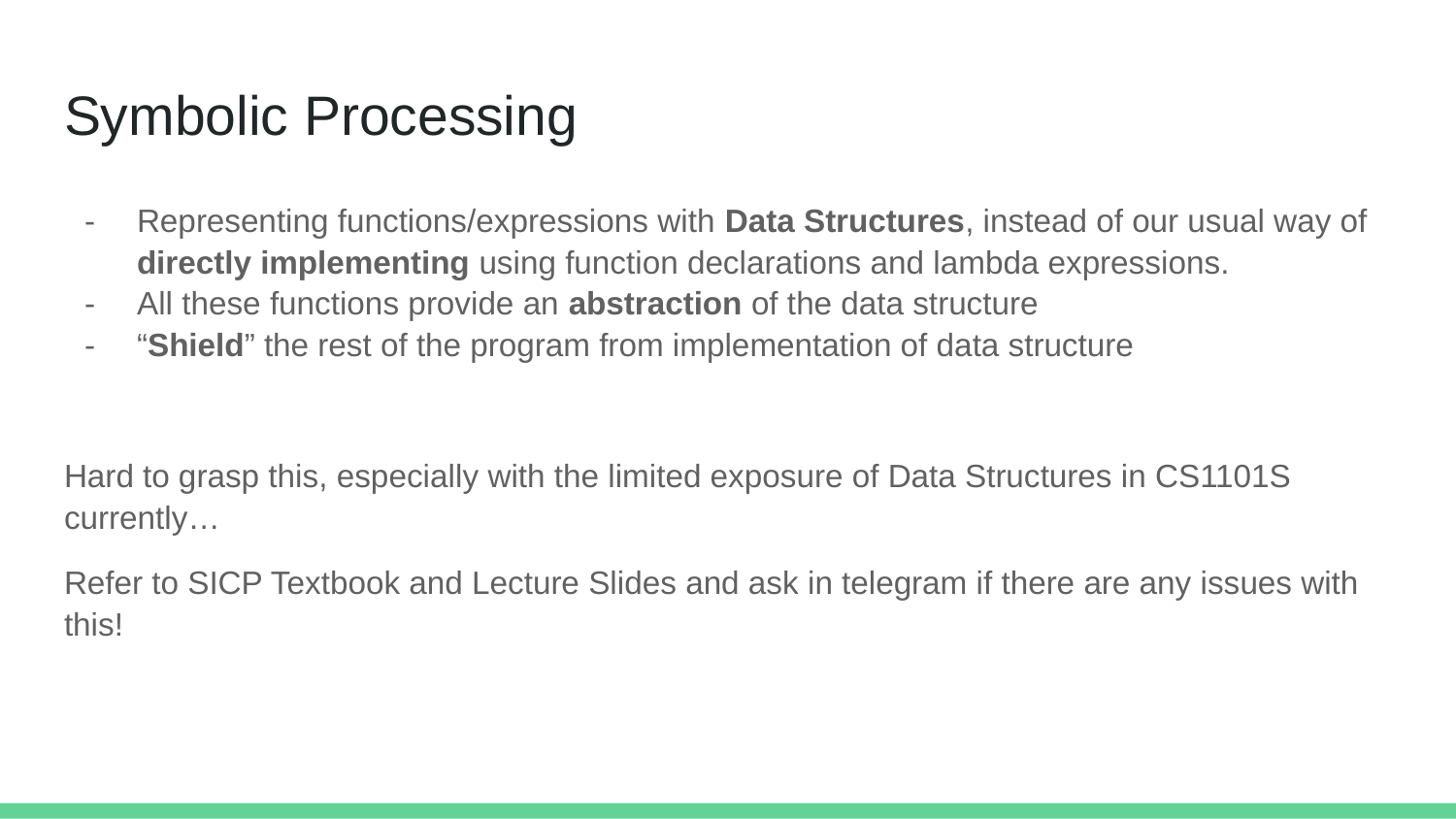

# Symbolic Processing
Representing functions/expressions with Data Structures, instead of our usual way of directly implementing using function declarations and lambda expressions.
All these functions provide an abstraction of the data structure
“Shield” the rest of the program from implementation of data structure

Hard to grasp this, especially with the limited exposure of Data Structures in CS1101S currently…
Refer to SICP Textbook and Lecture Slides and ask in telegram if there are any issues with this!